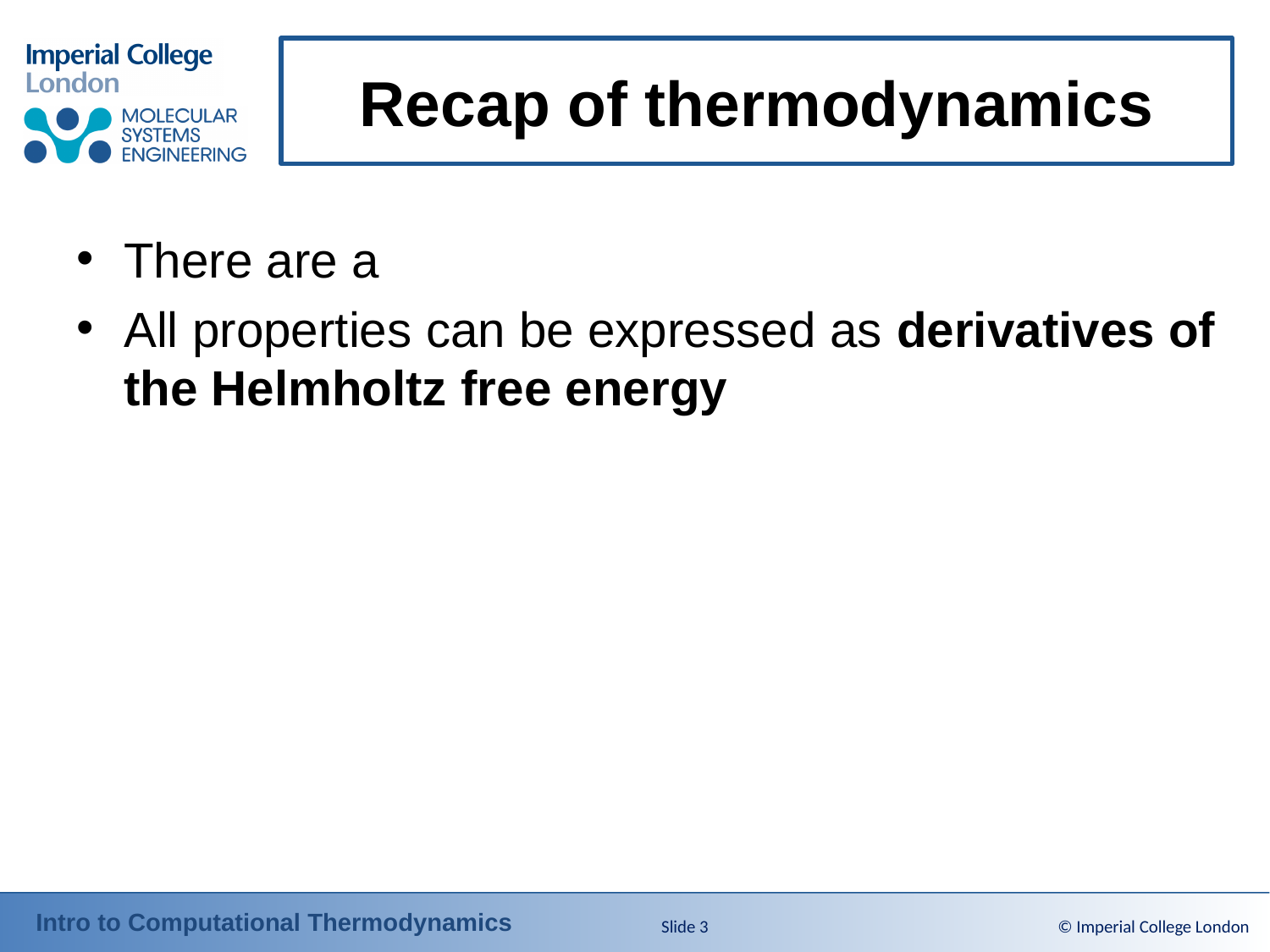

# Recap of thermodynamics
There are a
All properties can be expressed as derivatives of the Helmholtz free energy
Slide 3
© Imperial College London